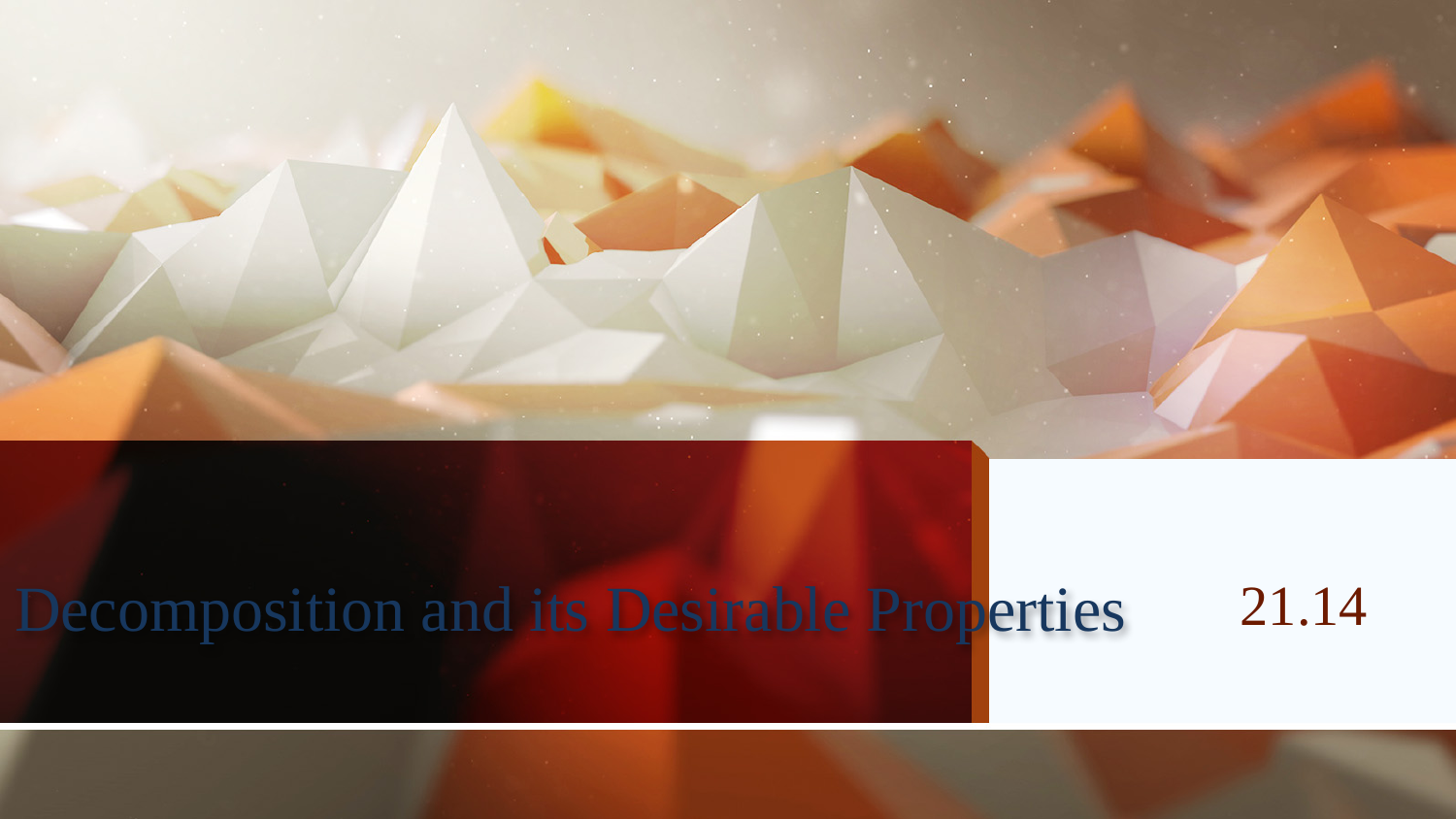

# Decomposition and its Desirable Properties

21.14